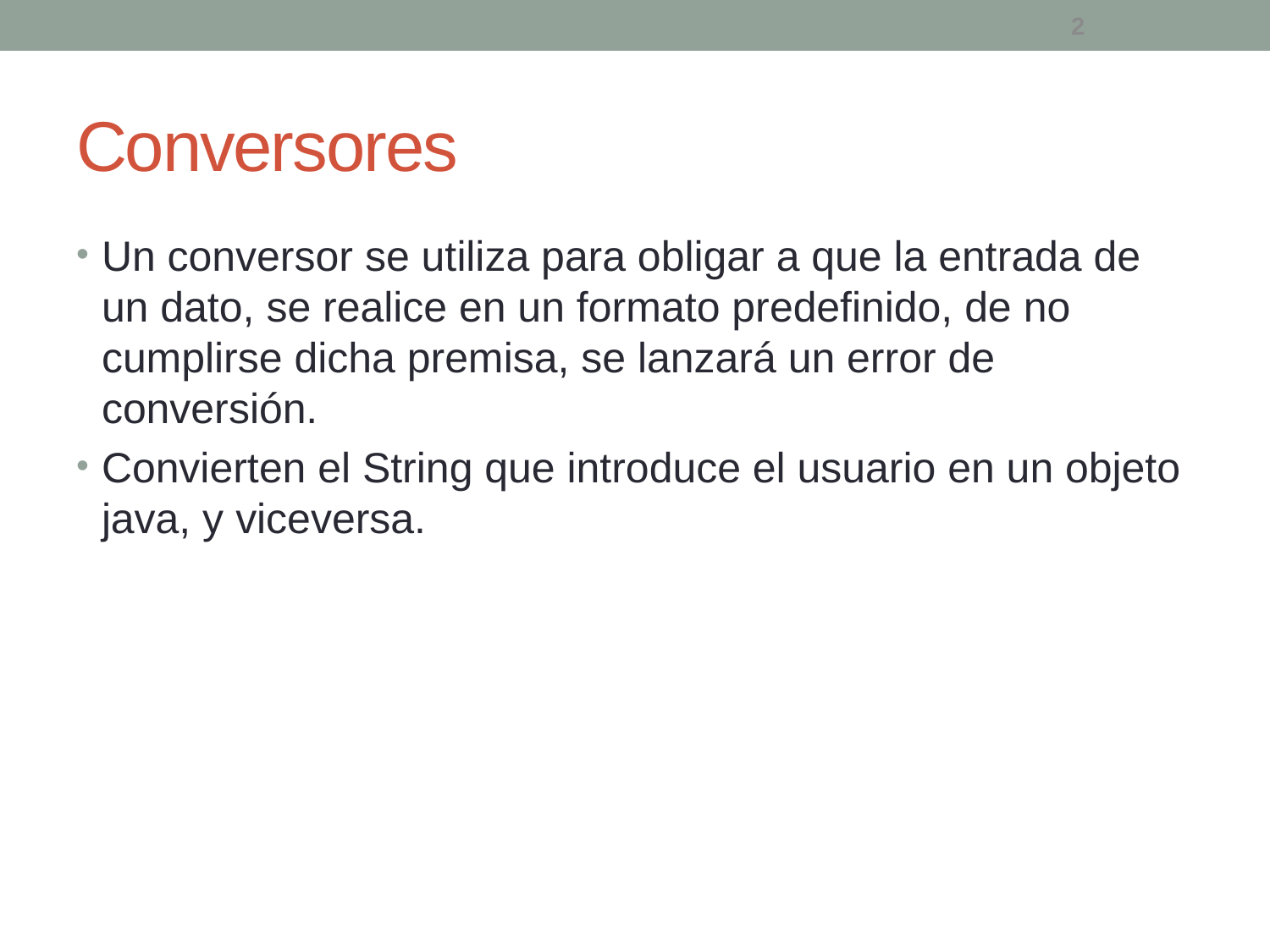

2
# Conversores
Un conversor se utiliza para obligar a que la entrada de un dato, se realice en un formato predefinido, de no cumplirse dicha premisa, se lanzará un error de conversión.
Convierten el String que introduce el usuario en un objeto java, y viceversa.